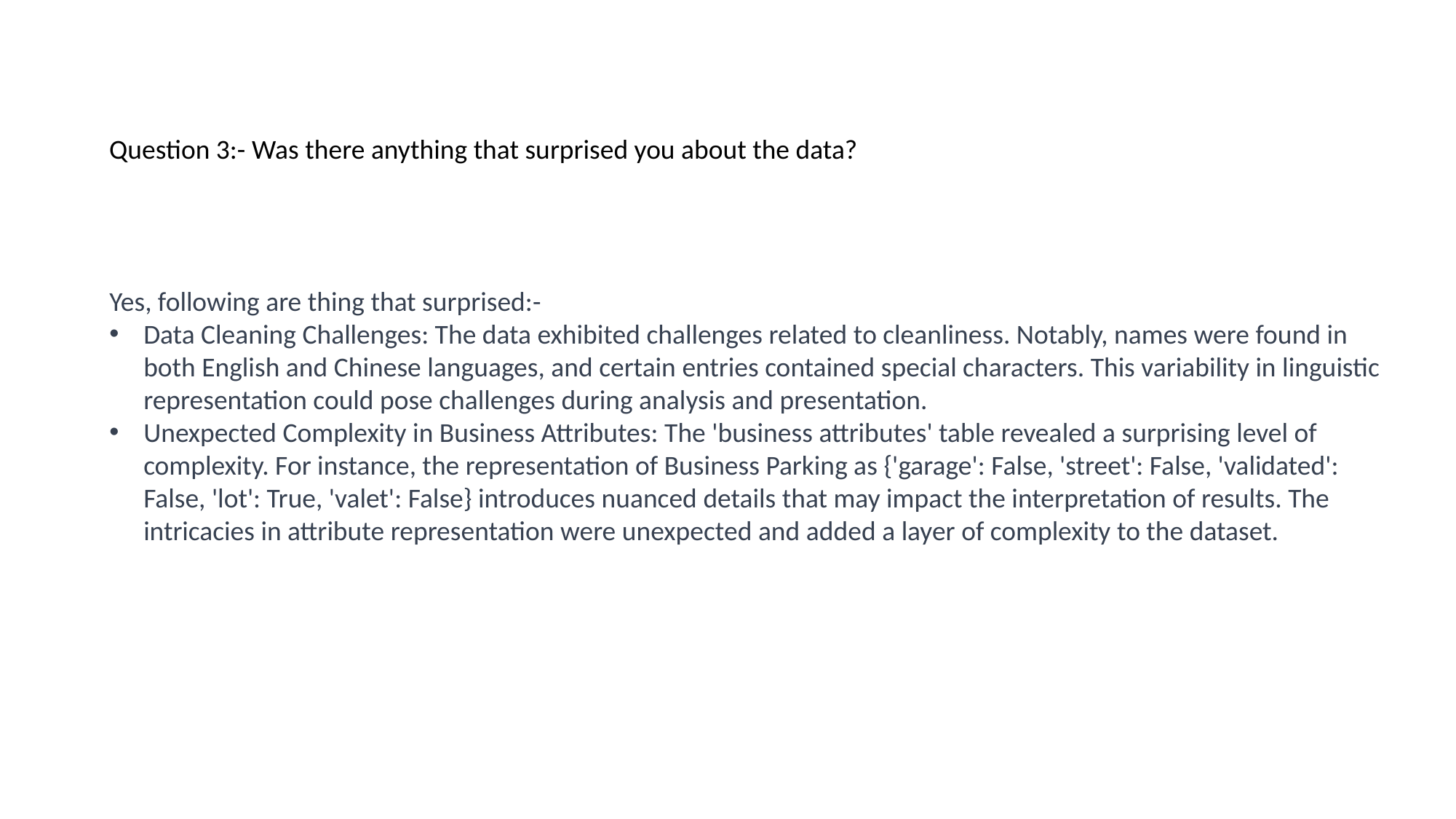

Question 3:- Was there anything that surprised you about the data?
Yes, following are thing that surprised:-
Data Cleaning Challenges: The data exhibited challenges related to cleanliness. Notably, names were found in both English and Chinese languages, and certain entries contained special characters. This variability in linguistic representation could pose challenges during analysis and presentation.
Unexpected Complexity in Business Attributes: The 'business attributes' table revealed a surprising level of complexity. For instance, the representation of Business Parking as {'garage': False, 'street': False, 'validated': False, 'lot': True, 'valet': False} introduces nuanced details that may impact the interpretation of results. The intricacies in attribute representation were unexpected and added a layer of complexity to the dataset.